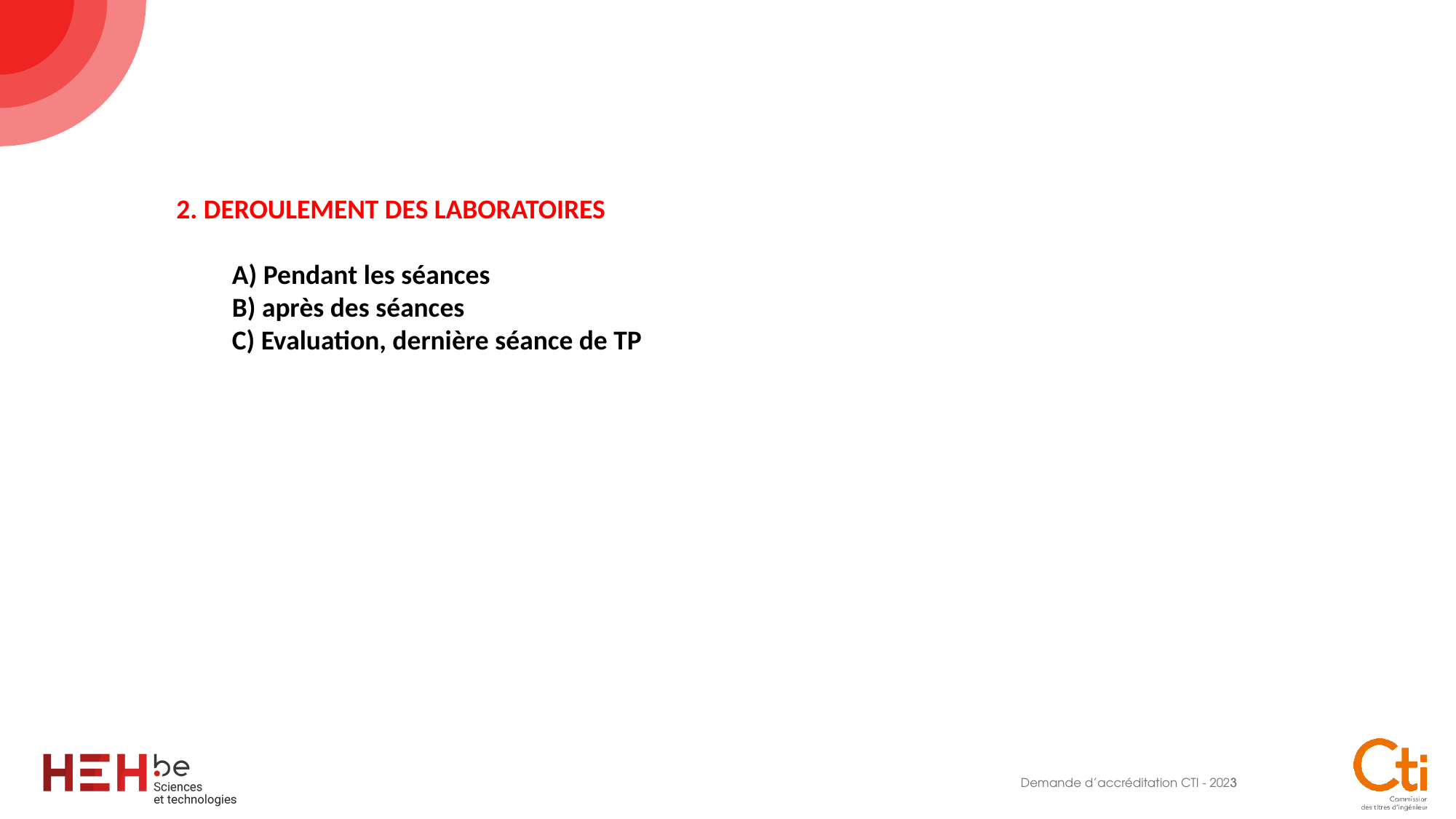

2. DEROULEMENT DES LABORATOIRES

         A) Pendant les séances
         B) après des séances
         C) Evaluation, dernière séance de TP